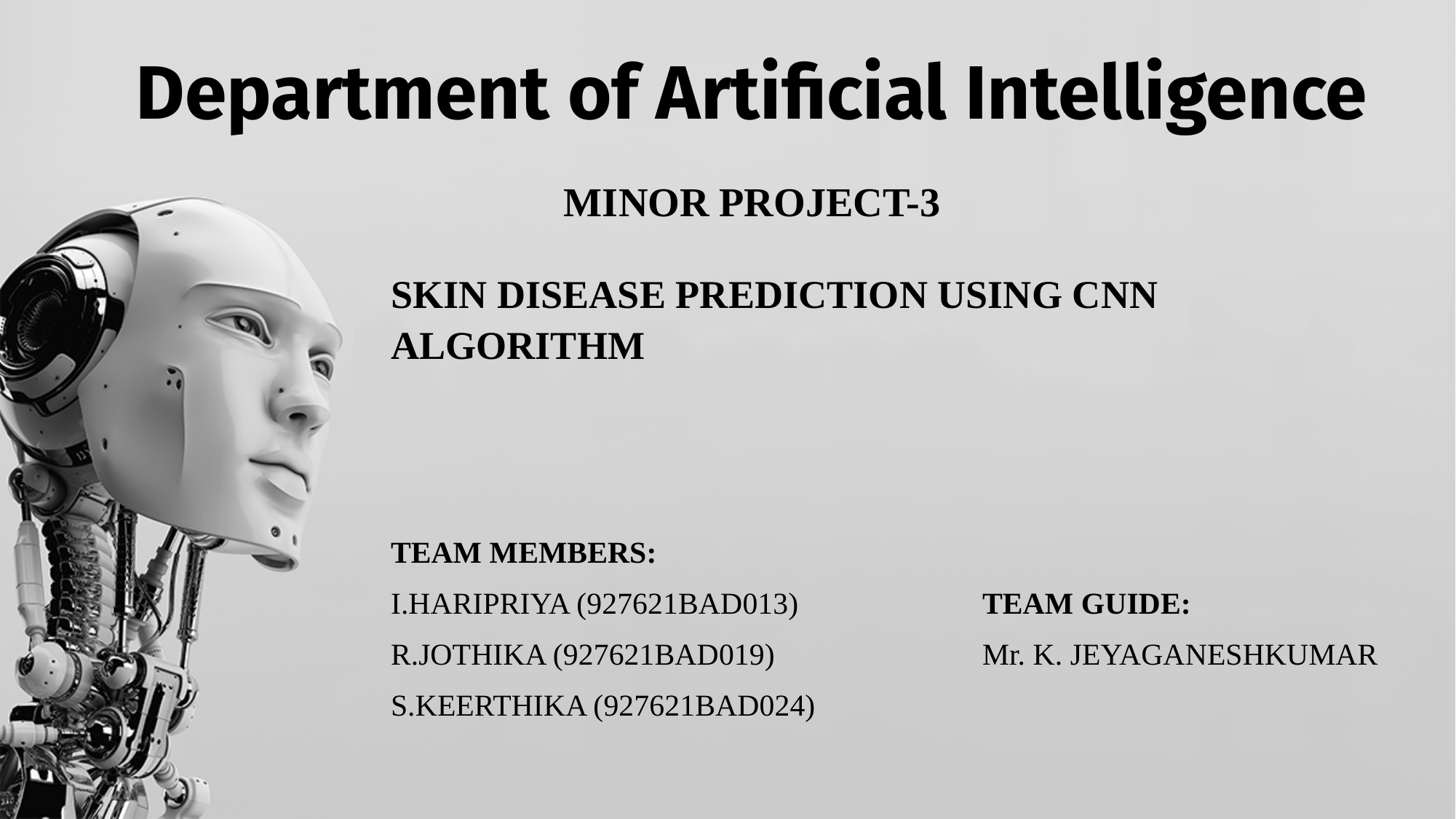

Department of Artificial Intelligence
                 MINOR PROJECT-3
SKIN DISEASE PREDICTION USING CNN ALGORITHM
TEAM MEMBERS:
I.HARIPRIYA (927621BAD013)
R.JOTHIKA (927621BAD019)
S.KEERTHIKA (927621BAD024)
TEAM GUIDE:
Mr. K. JEYAGANESHKUMAR